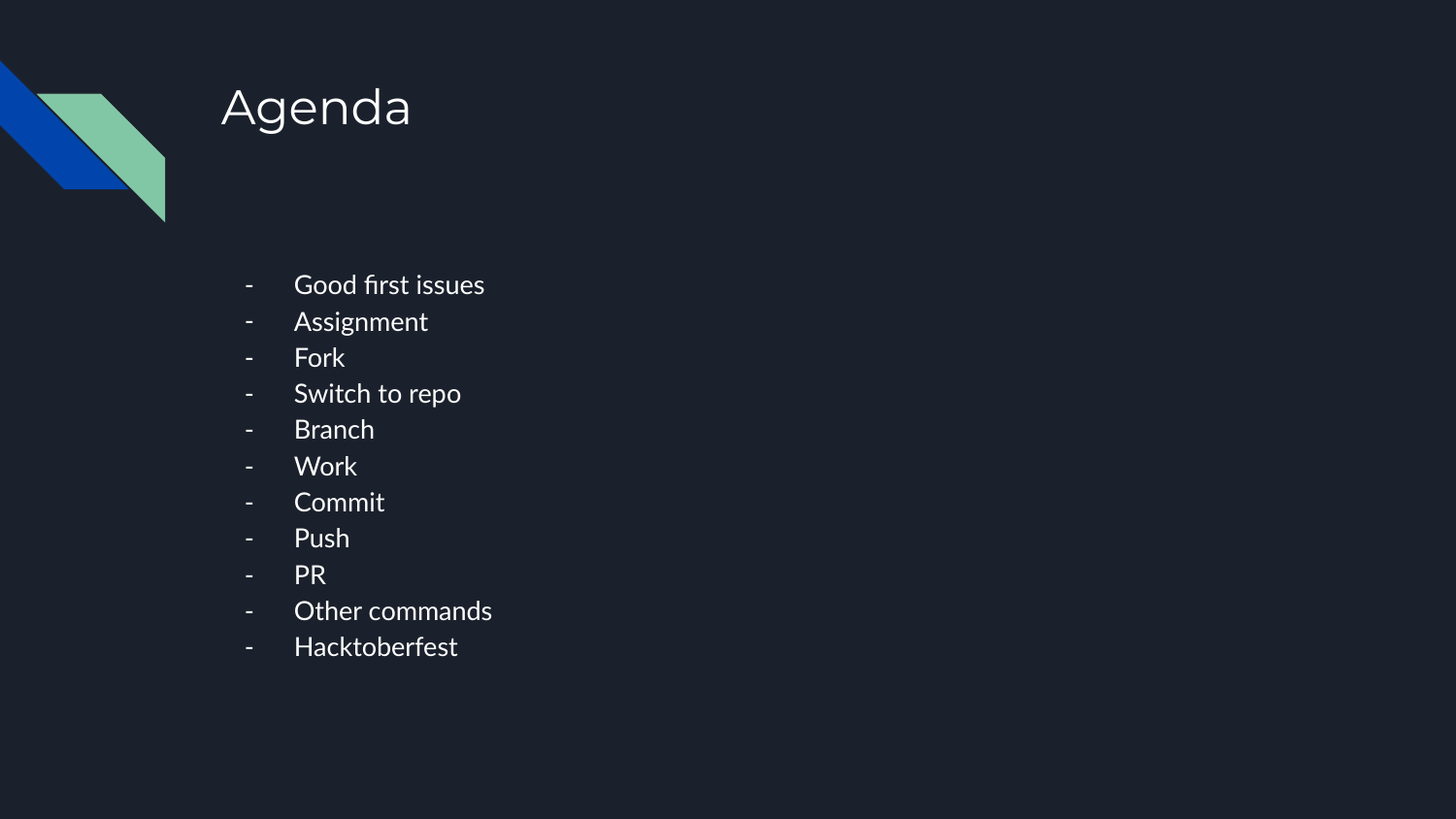

# Agenda
Good first issues
Assignment
Fork
Switch to repo
Branch
Work
Commit
Push
PR
Other commands
Hacktoberfest